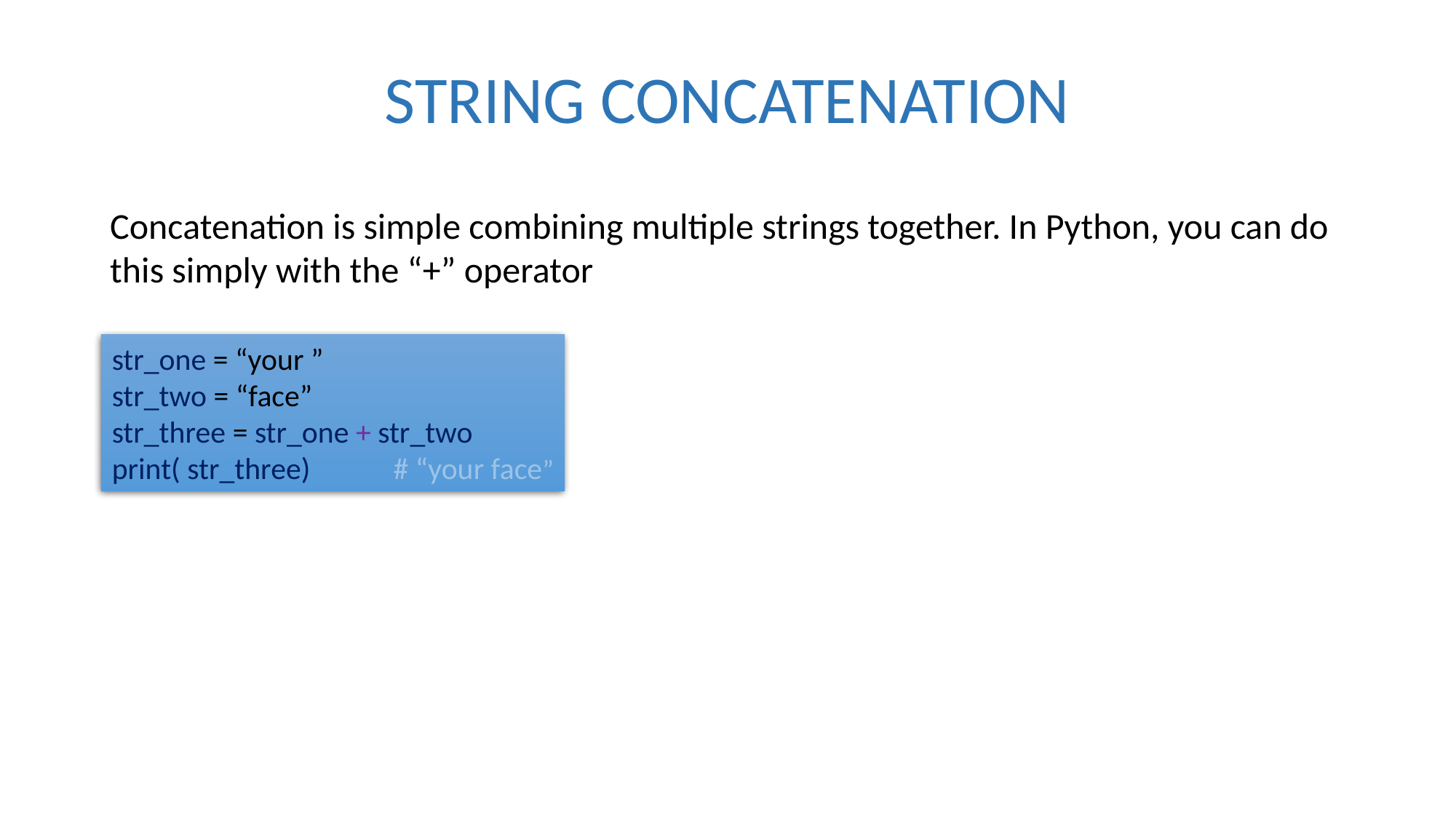

# STRING CONCATENATION
Concatenation is simple combining multiple strings together. In Python, you can do this simply with the “+” operator
str_one = “your ”
str_two = “face”
str_three = str_one + str_two
print( str_three)            # “your face”